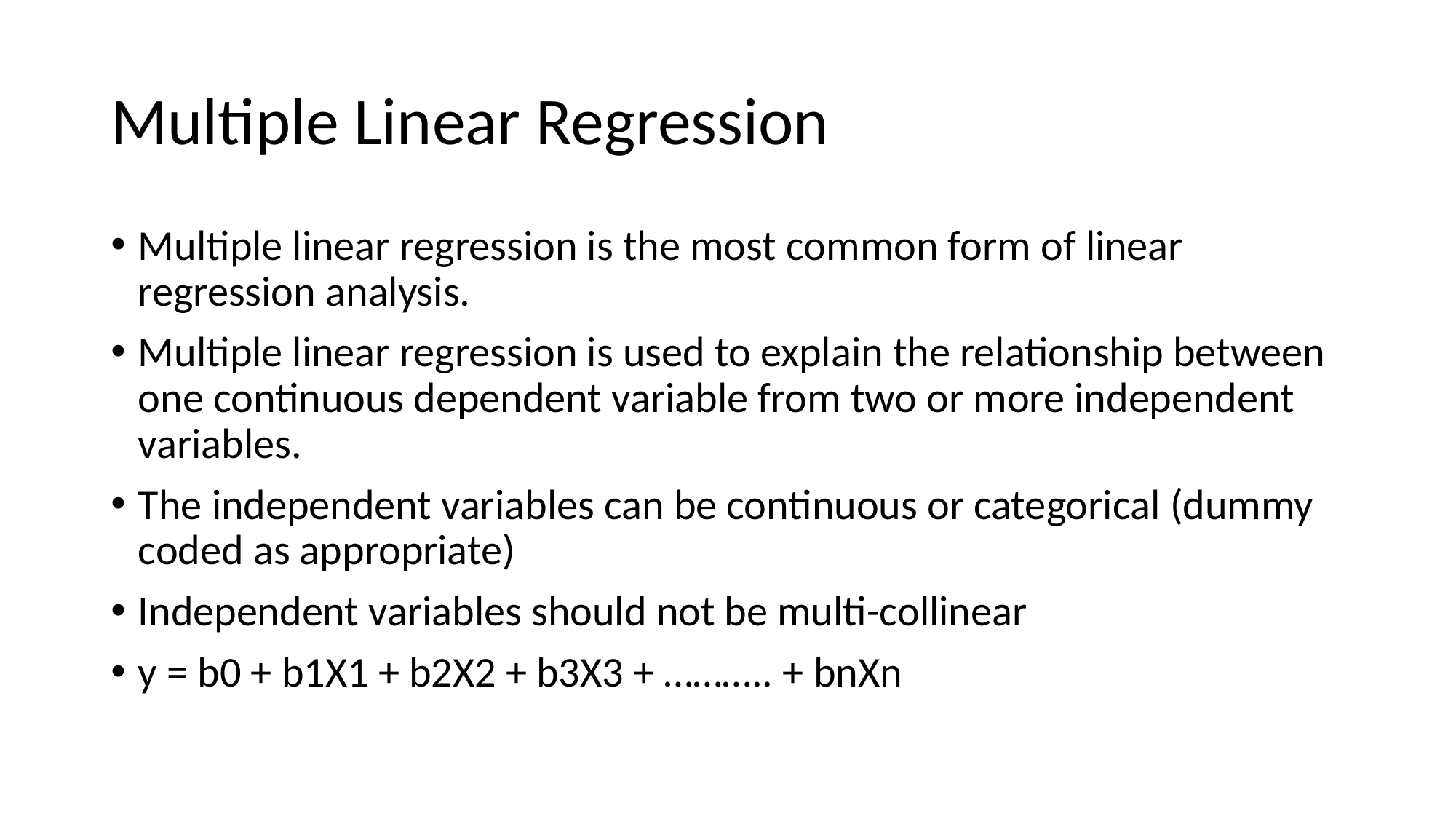

# Multiple Linear Regression
Multiple linear regression is the most common form of linear regression analysis.
Multiple linear regression is used to explain the relationship between one continuous dependent variable from two or more independent variables.
The independent variables can be continuous or categorical (dummy coded as appropriate)
Independent variables should not be multi-collinear
y = b0 + b1X1 + b2X2 + b3X3 + ……….. + bnXn